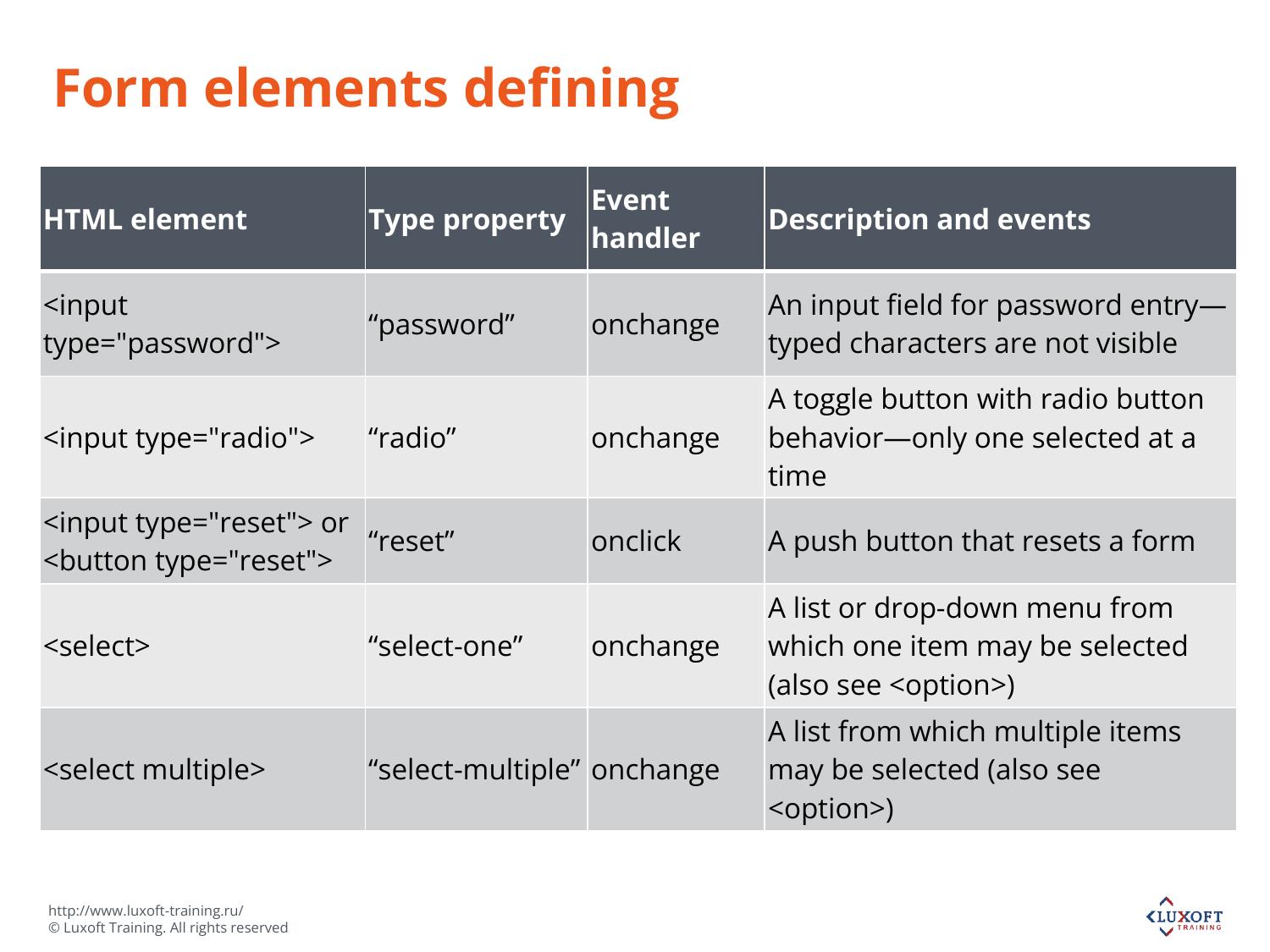

# Form elements defining
| HTML element | Type property | Event handler | Description and events |
| --- | --- | --- | --- |
| <input type="password"> | “password” | onchange | An input field for password entry—typed characters are not visible |
| <input type="radio"> | “radio” | onchange | A toggle button with radio button behavior—only one selected at a time |
| <input type="reset"> or <button type="reset"> | “reset” | onclick | A push button that resets a form |
| <select> | “select-one” | onchange | A list or drop-down menu from which one item may be selected (also see <option>) |
| <select multiple> | “select-multiple” | onchange | A list from which multiple items may be selected (also see <option>) |